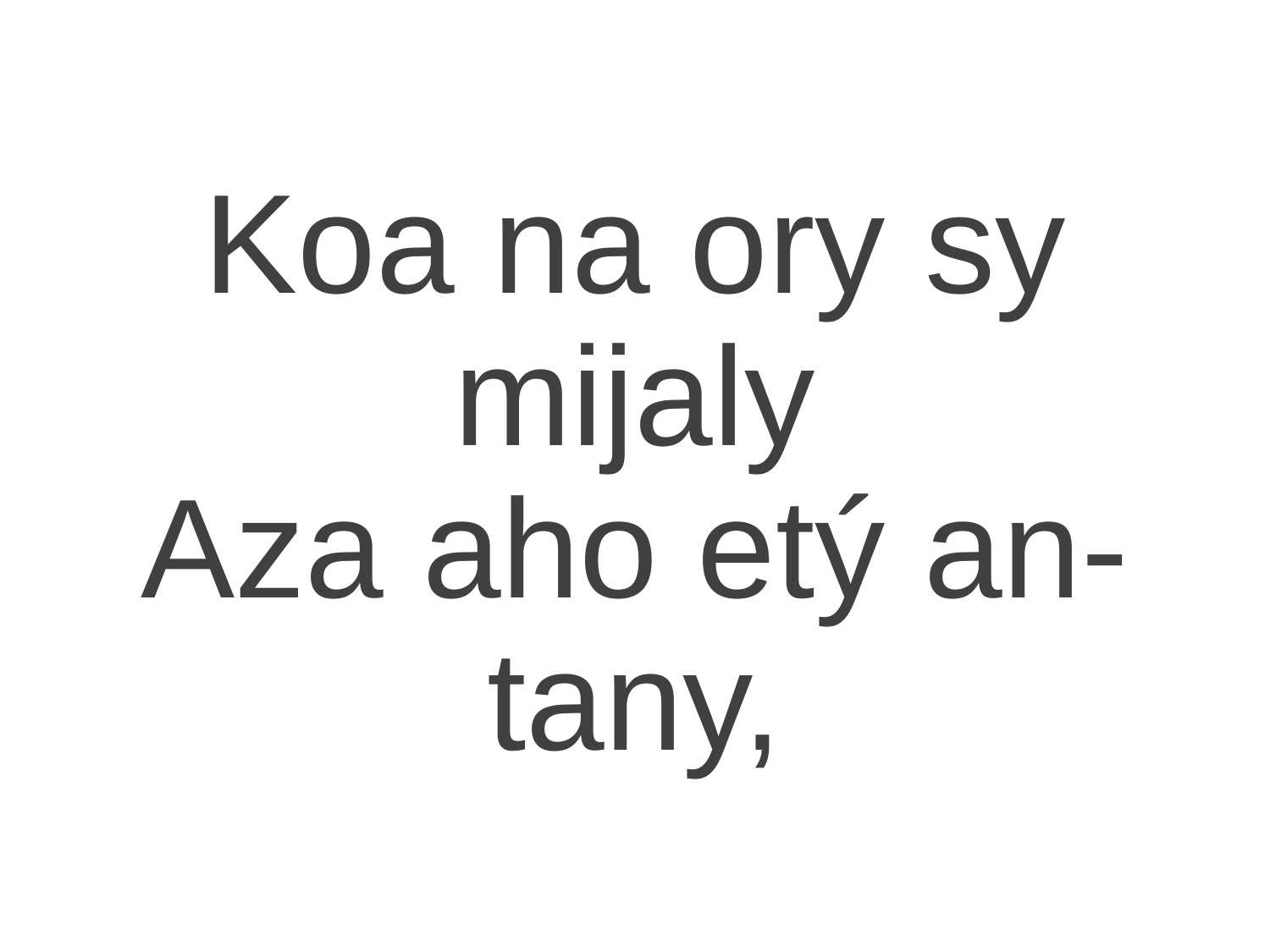

Koa na ory sy mijaly
Aza aho etý an-tany,